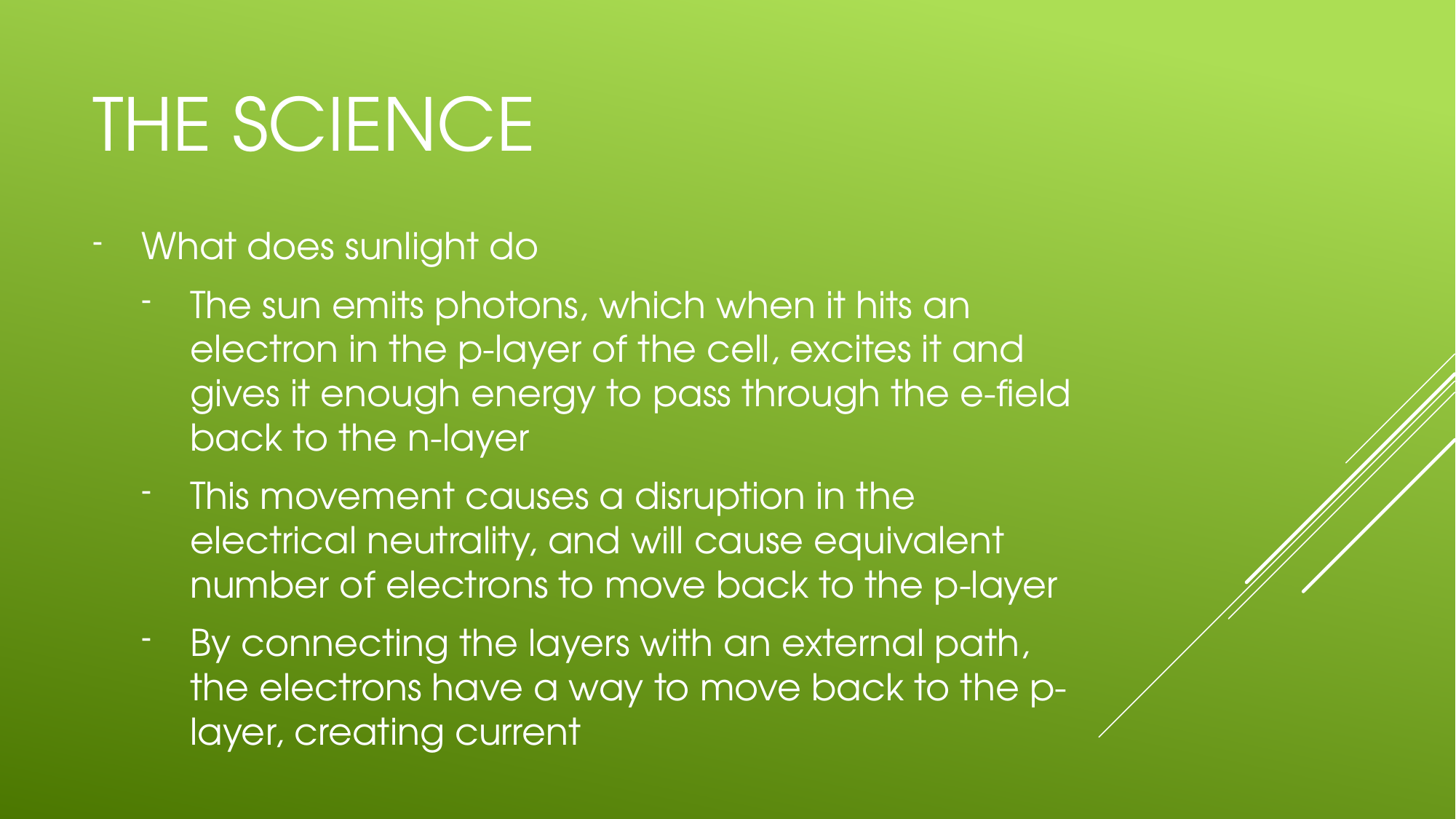

# The science
What does sunlight do
The sun emits photons, which when it hits an electron in the p-layer of the cell, excites it and gives it enough energy to pass through the e-field back to the n-layer
This movement causes a disruption in the electrical neutrality, and will cause equivalent number of electrons to move back to the p-layer
By connecting the layers with an external path, the electrons have a way to move back to the p-layer, creating current